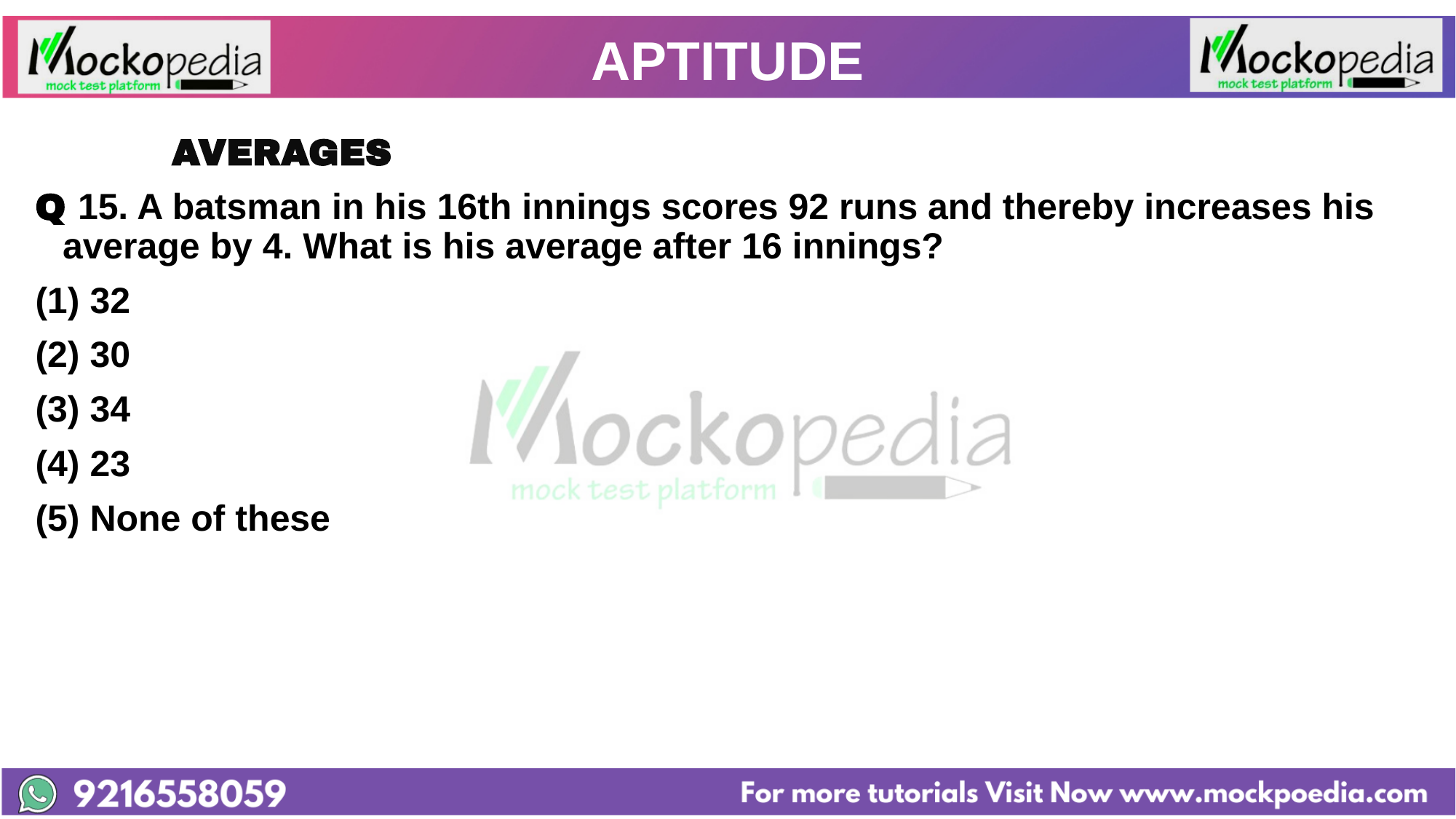

# APTITUDE
		AVERAGES
Q 15. A batsman in his 16th innings scores 92 runs and thereby increases his average by 4. What is his average after 16 innings?
32
(2) 30
(3) 34
(4) 23
(5) None of these